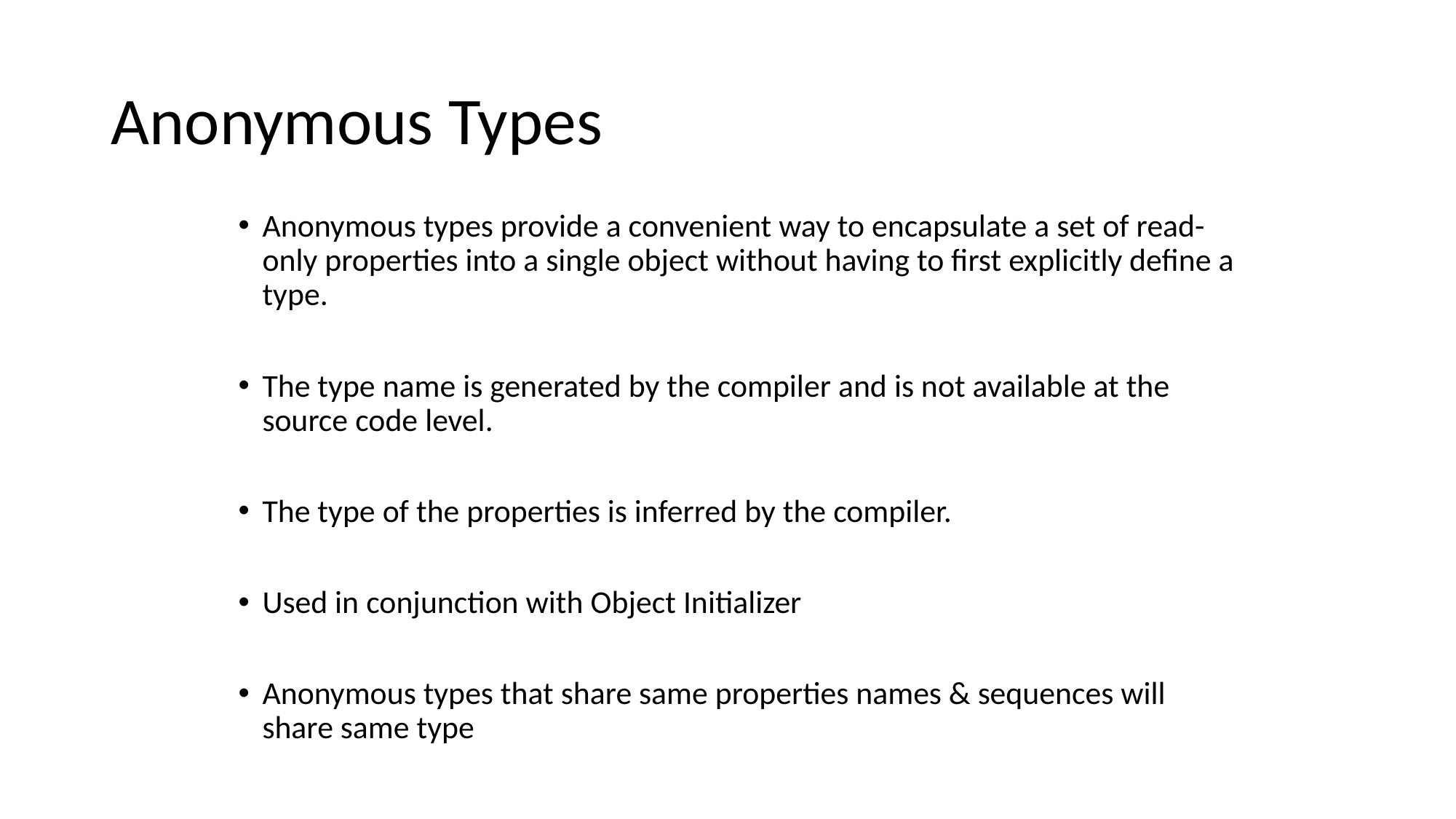

# Anonymous Types

Anonymous types provide a convenient way to encapsulate a set of read-only properties into a single object without having to first explicitly define a type.

The type name is generated by the compiler and is not available at the source code level.

The type of the properties is inferred by the compiler.

Used in conjunction with Object Initializer

Anonymous types that share same properties names & sequences will share same type